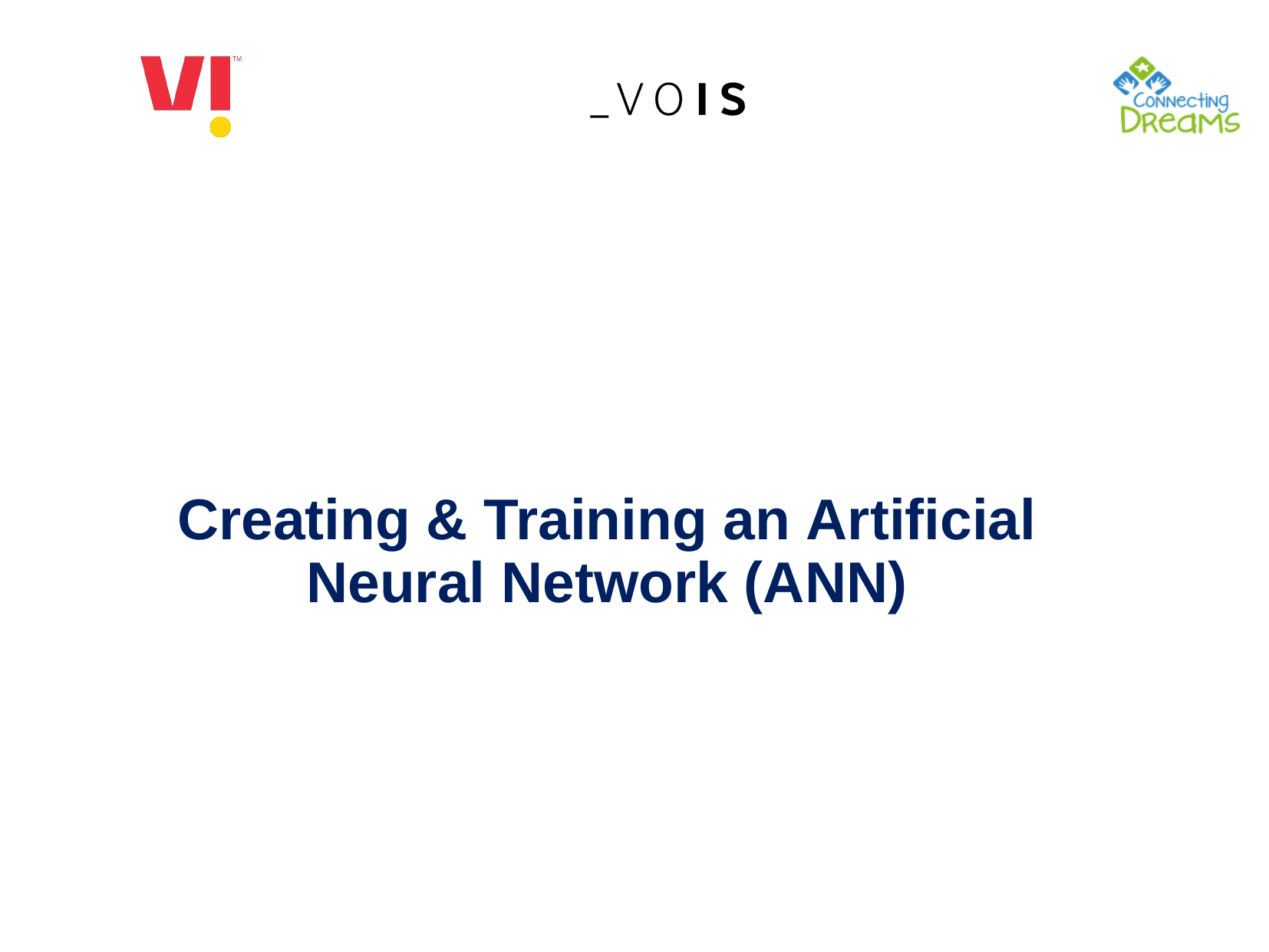

Creating & Training an Artificial Neural Network (ANN)